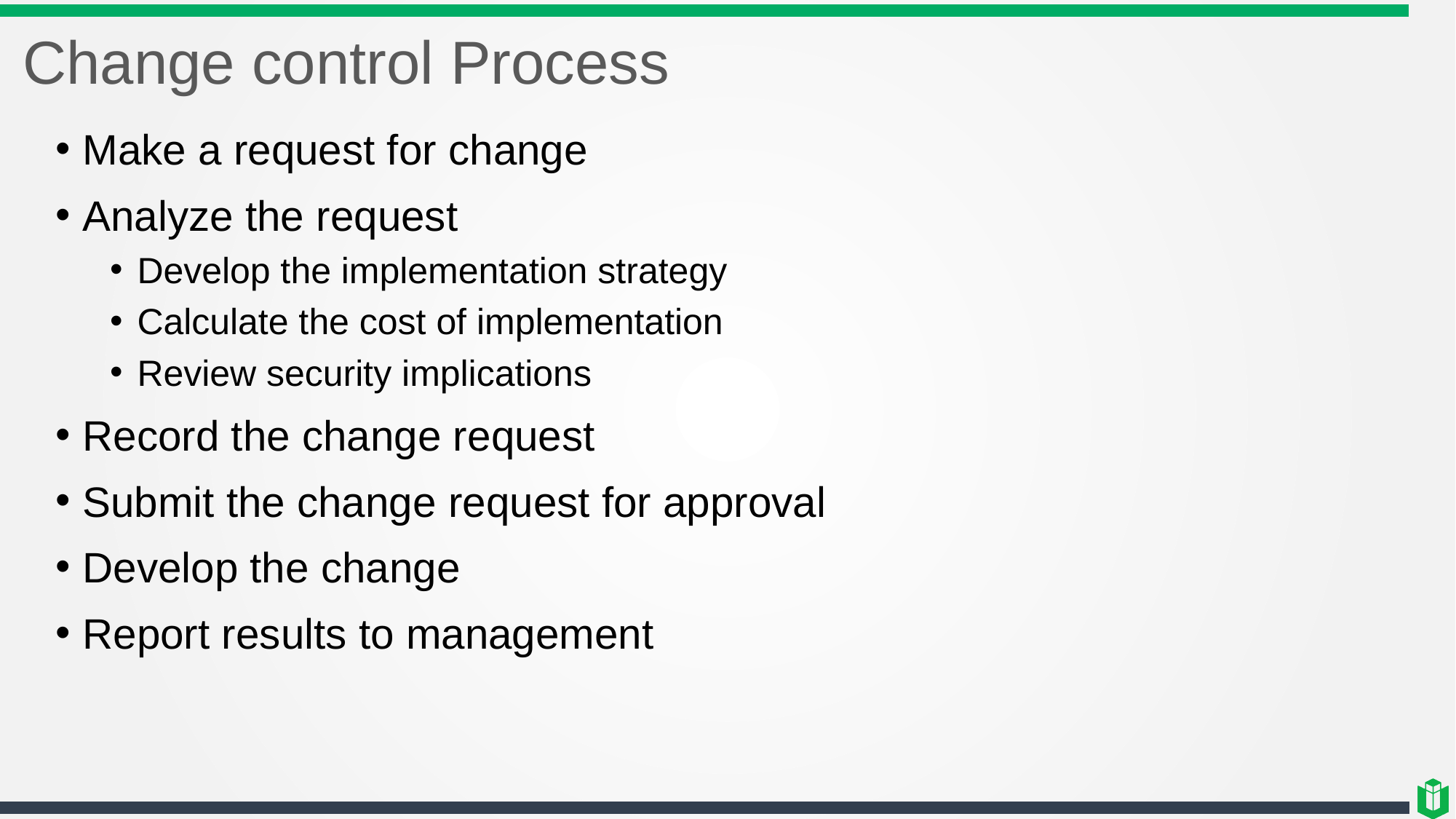

# Change control Process
Make a request for change
Analyze the request
Develop the implementation strategy
Calculate the cost of implementation
Review security implications
Record the change request
Submit the change request for approval
Develop the change
Report results to management